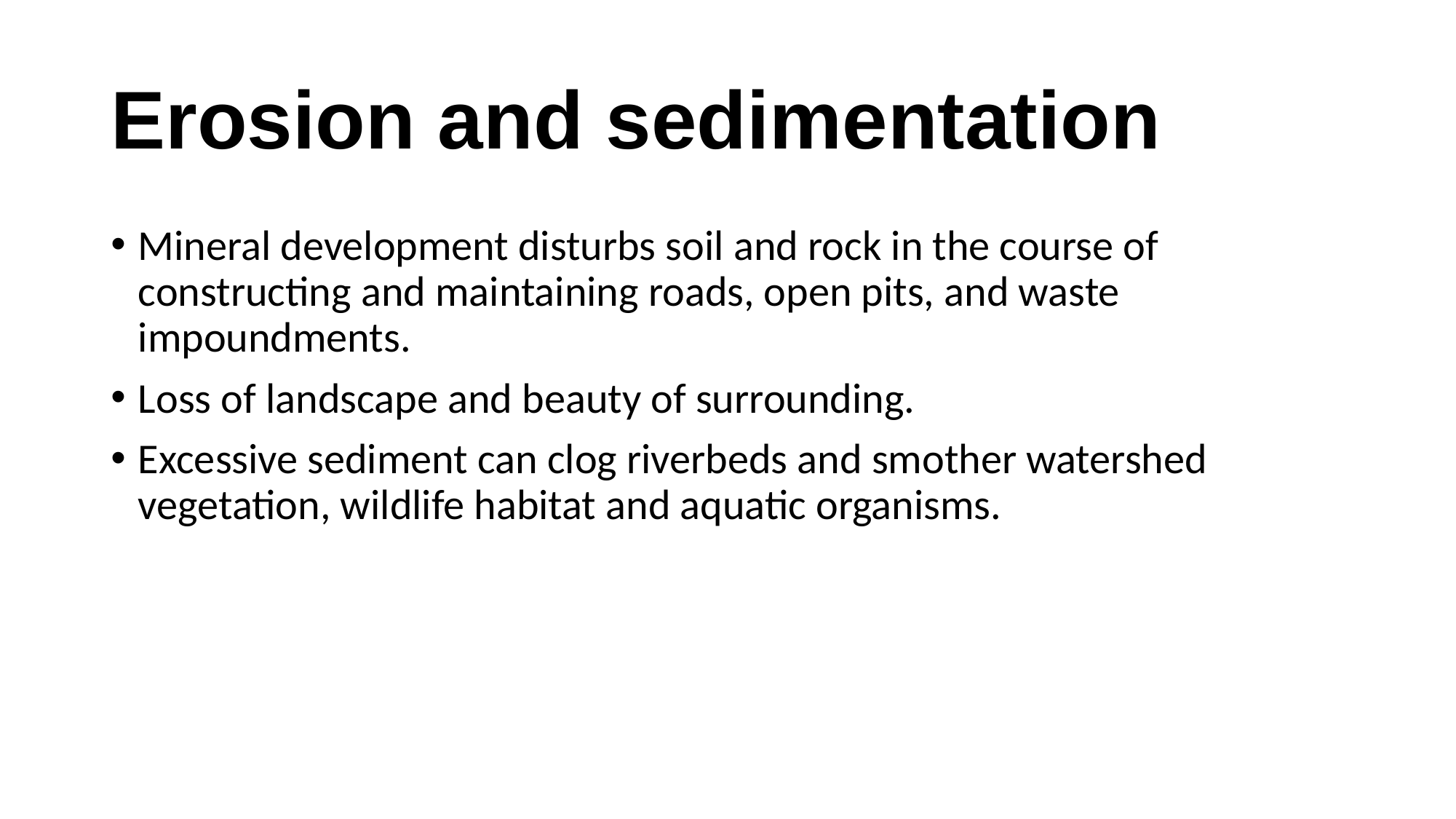

# Erosion and sedimentation
Mineral development disturbs soil and rock in the course of constructing and maintaining roads, open pits, and waste impoundments.
Loss of landscape and beauty of surrounding.
Excessive sediment can clog riverbeds and smother watershed vegetation, wildlife habitat and aquatic organisms.